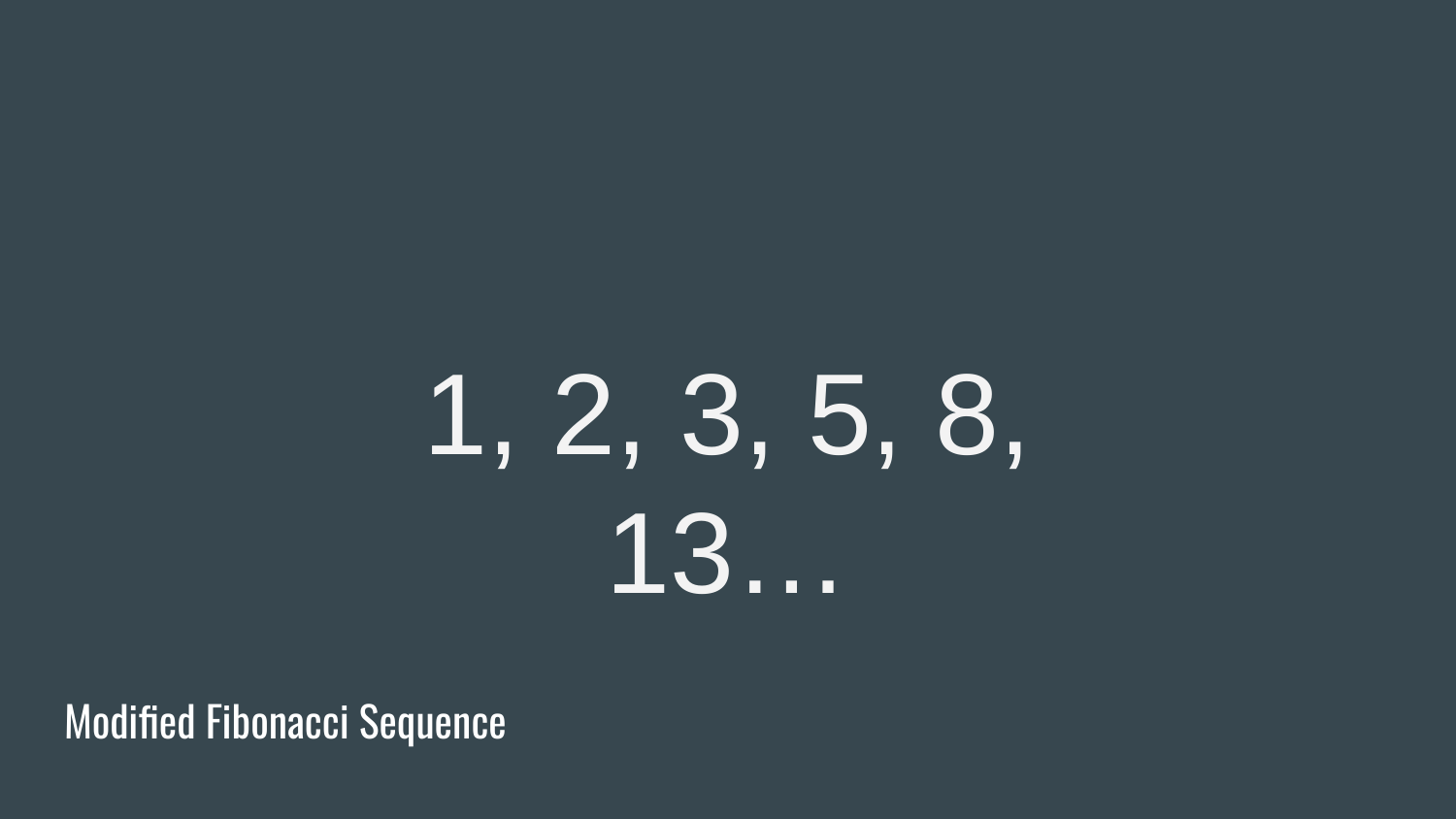

1, 2, 3, 5, 8, 13…
Modified Fibonacci Sequence